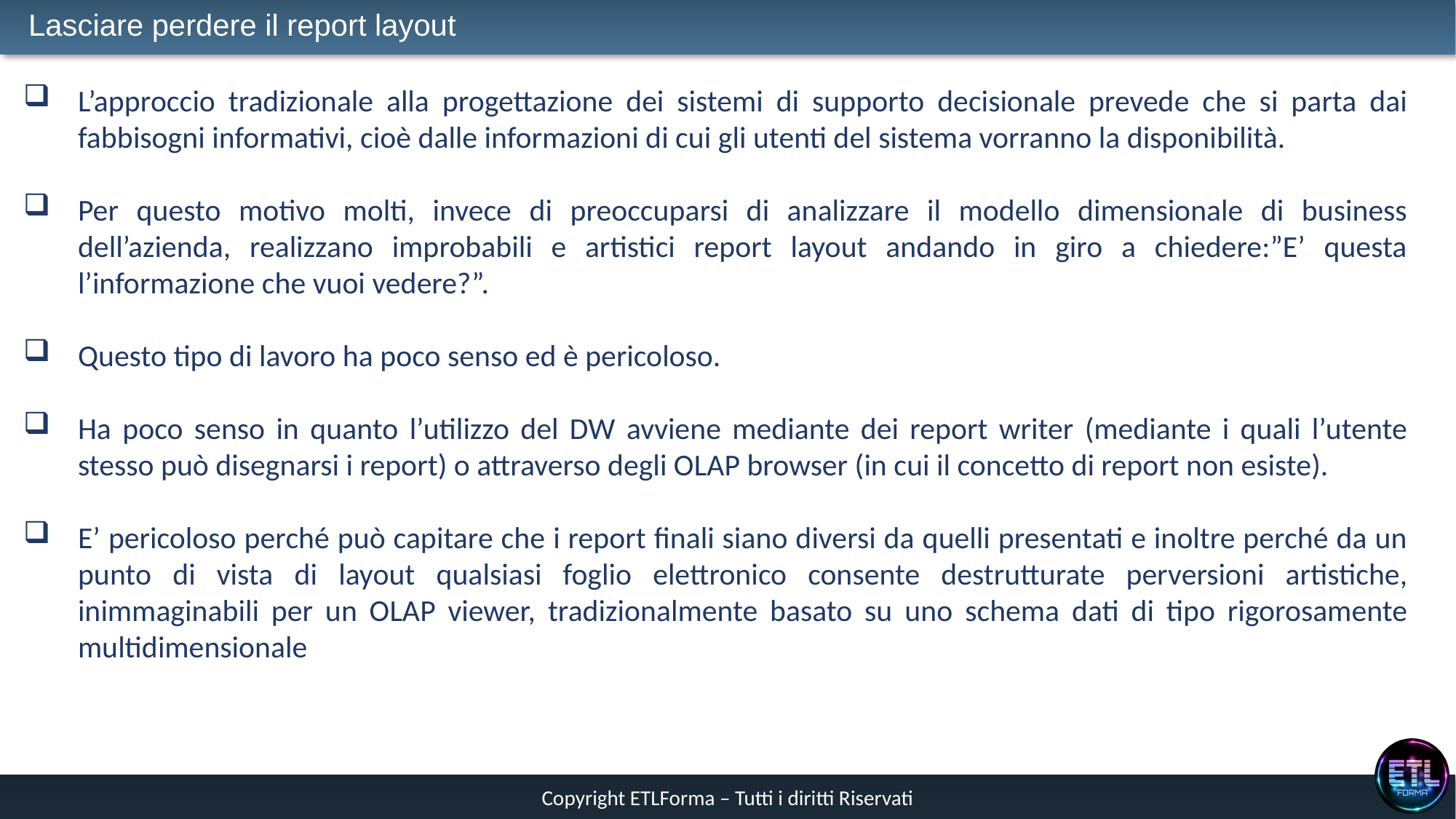

# Lasciare perdere il report layout
L’approccio tradizionale alla progettazione dei sistemi di supporto decisionale prevede che si parta dai fabbisogni informativi, cioè dalle informazioni di cui gli utenti del sistema vorranno la disponibilità.

Per questo motivo molti, invece di preoccuparsi di analizzare il modello dimensionale di business dell’azienda, realizzano improbabili e artistici report layout andando in giro a chiedere:”E’ questa l’informazione che vuoi vedere?”.

Questo tipo di lavoro ha poco senso ed è pericoloso.

Ha poco senso in quanto l’utilizzo del DW avviene mediante dei report writer (mediante i quali l’utente stesso può disegnarsi i report) o attraverso degli OLAP browser (in cui il concetto di report non esiste).

E’ pericoloso perché può capitare che i report finali siano diversi da quelli presentati e inoltre perché da un punto di vista di layout qualsiasi foglio elettronico consente destrutturate perversioni artistiche, inimmaginabili per un OLAP viewer, tradizionalmente basato su uno schema dati di tipo rigorosamente multidimensionale